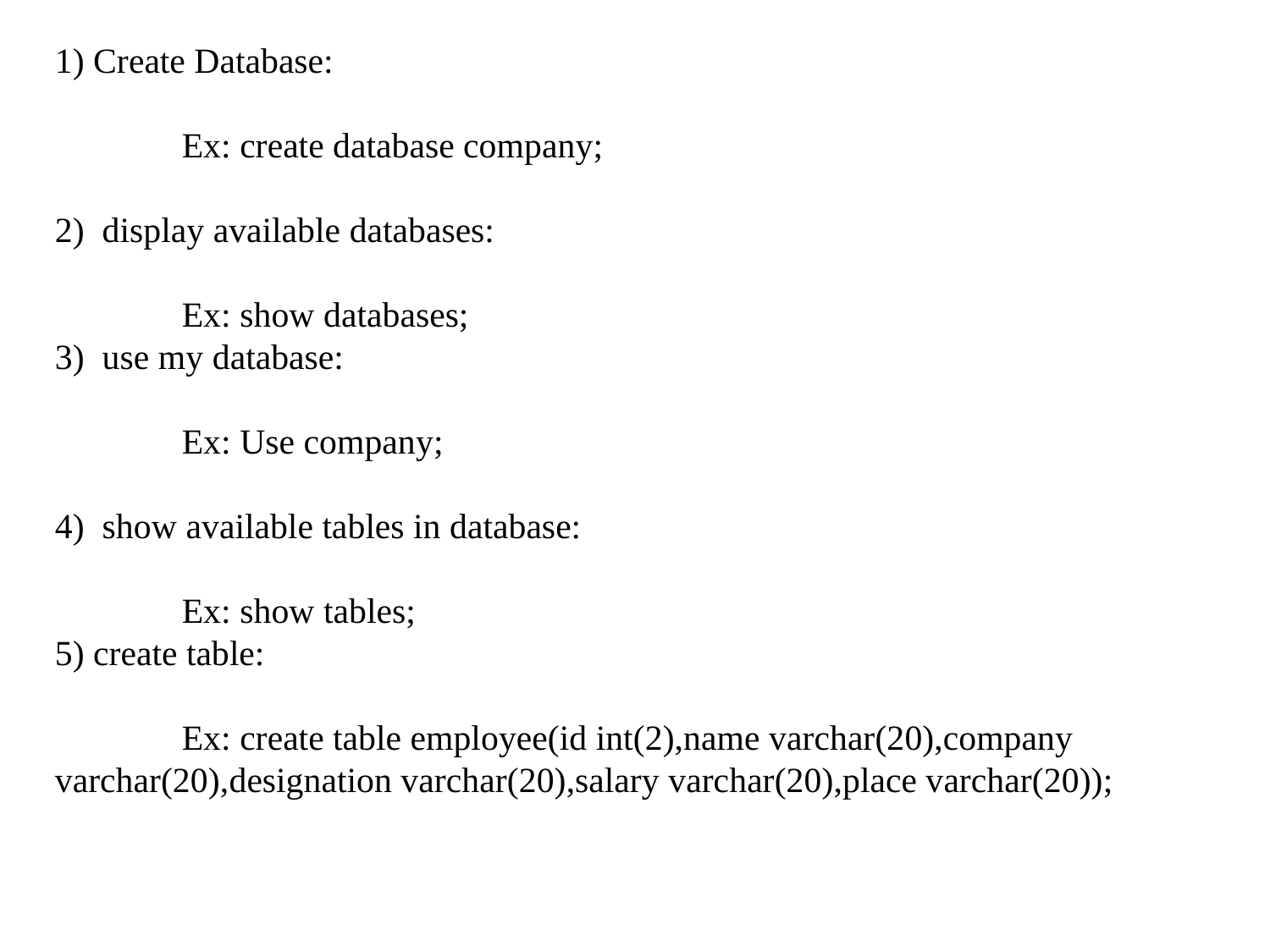

1) Create Database:

	Ex: create database company;

2)  display available databases:

	Ex: show databases;
3)  use my database:

	Ex: Use company;

4)  show available tables in database:

	Ex: show tables;
5) create table:

	Ex: create table employee(id int(2),name varchar(20),company varchar(20),designation varchar(20),salary varchar(20),place varchar(20));